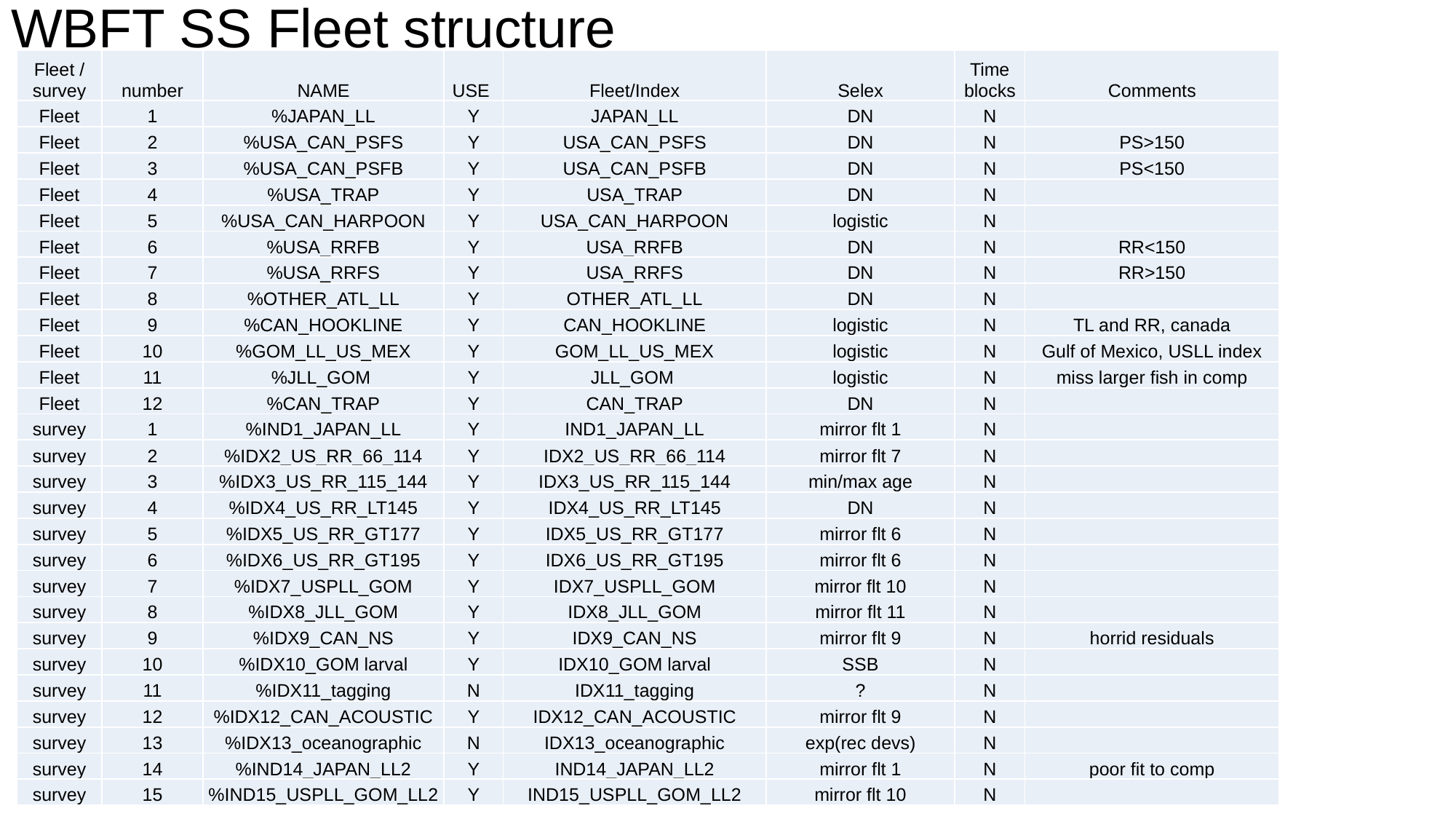

# WBFT SS Fleet structure
| Fleet / survey | number | NAME | USE | Fleet/Index | Selex | Time blocks | Comments |
| --- | --- | --- | --- | --- | --- | --- | --- |
| Fleet | 1 | %JAPAN\_LL | Y | JAPAN\_LL | DN | N |  |
| Fleet | 2 | %USA\_CAN\_PSFS | Y | USA\_CAN\_PSFS | DN | N | PS>150 |
| Fleet | 3 | %USA\_CAN\_PSFB | Y | USA\_CAN\_PSFB | DN | N | PS<150 |
| Fleet | 4 | %USA\_TRAP | Y | USA\_TRAP | DN | N |  |
| Fleet | 5 | %USA\_CAN\_HARPOON | Y | USA\_CAN\_HARPOON | logistic | N |  |
| Fleet | 6 | %USA\_RRFB | Y | USA\_RRFB | DN | N | RR<150 |
| Fleet | 7 | %USA\_RRFS | Y | USA\_RRFS | DN | N | RR>150 |
| Fleet | 8 | %OTHER\_ATL\_LL | Y | OTHER\_ATL\_LL | DN | N |  |
| Fleet | 9 | %CAN\_HOOKLINE | Y | CAN\_HOOKLINE | logistic | N | TL and RR, canada |
| Fleet | 10 | %GOM\_LL\_US\_MEX | Y | GOM\_LL\_US\_MEX | logistic | N | Gulf of Mexico, USLL index |
| Fleet | 11 | %JLL\_GOM | Y | JLL\_GOM | logistic | N | miss larger fish in comp |
| Fleet | 12 | %CAN\_TRAP | Y | CAN\_TRAP | DN | N |  |
| survey | 1 | %IND1\_JAPAN\_LL | Y | IND1\_JAPAN\_LL | mirror flt 1 | N |  |
| survey | 2 | %IDX2\_US\_RR\_66\_114 | Y | IDX2\_US\_RR\_66\_114 | mirror flt 7 | N |  |
| survey | 3 | %IDX3\_US\_RR\_115\_144 | Y | IDX3\_US\_RR\_115\_144 | min/max age | N |  |
| survey | 4 | %IDX4\_US\_RR\_LT145 | Y | IDX4\_US\_RR\_LT145 | DN | N |  |
| survey | 5 | %IDX5\_US\_RR\_GT177 | Y | IDX5\_US\_RR\_GT177 | mirror flt 6 | N |  |
| survey | 6 | %IDX6\_US\_RR\_GT195 | Y | IDX6\_US\_RR\_GT195 | mirror flt 6 | N |  |
| survey | 7 | %IDX7\_USPLL\_GOM | Y | IDX7\_USPLL\_GOM | mirror flt 10 | N |  |
| survey | 8 | %IDX8\_JLL\_GOM | Y | IDX8\_JLL\_GOM | mirror flt 11 | N |  |
| survey | 9 | %IDX9\_CAN\_NS | Y | IDX9\_CAN\_NS | mirror flt 9 | N | horrid residuals |
| survey | 10 | %IDX10\_GOM larval | Y | IDX10\_GOM larval | SSB | N |  |
| survey | 11 | %IDX11\_tagging | N | IDX11\_tagging | ? | N |  |
| survey | 12 | %IDX12\_CAN\_ACOUSTIC | Y | IDX12\_CAN\_ACOUSTIC | mirror flt 9 | N |  |
| survey | 13 | %IDX13\_oceanographic | N | IDX13\_oceanographic | exp(rec devs) | N |  |
| survey | 14 | %IND14\_JAPAN\_LL2 | Y | IND14\_JAPAN\_LL2 | mirror flt 1 | N | poor fit to comp |
| survey | 15 | %IND15\_USPLL\_GOM\_LL2 | Y | IND15\_USPLL\_GOM\_LL2 | mirror flt 10 | N |  |